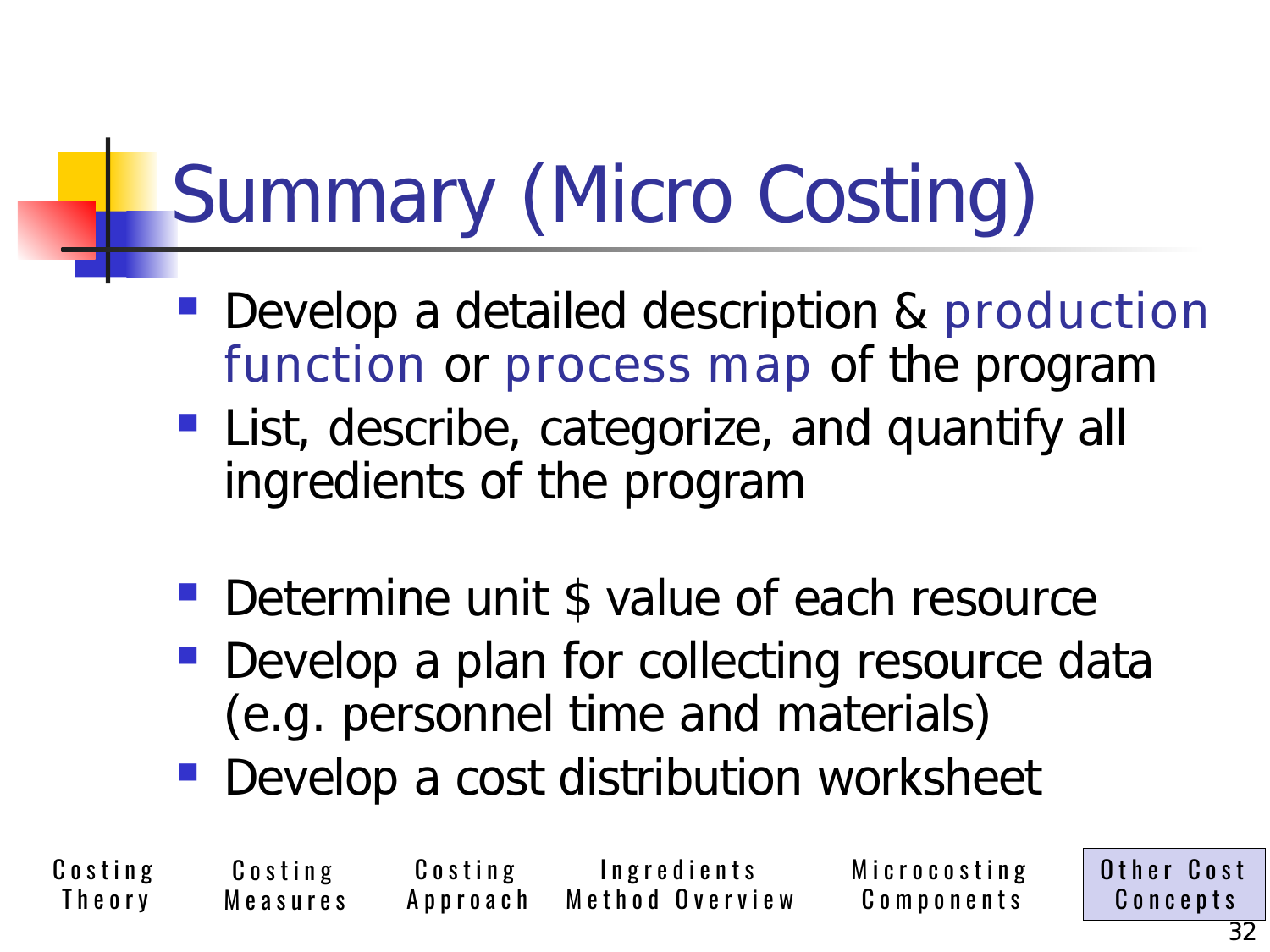

# Summary (Micro Costing)
Develop a detailed description & production function or process map of the program
List, describe, categorize, and quantify all ingredients of the program
Determine unit $ value of each resource
Develop a plan for collecting resource data (e.g. personnel time and materials)
Develop a cost distribution worksheet
Costing Theory
Ingredients Method Overview
Microcosting Components
Other Cost Concepts
Costing Approach
Costing Measures

32